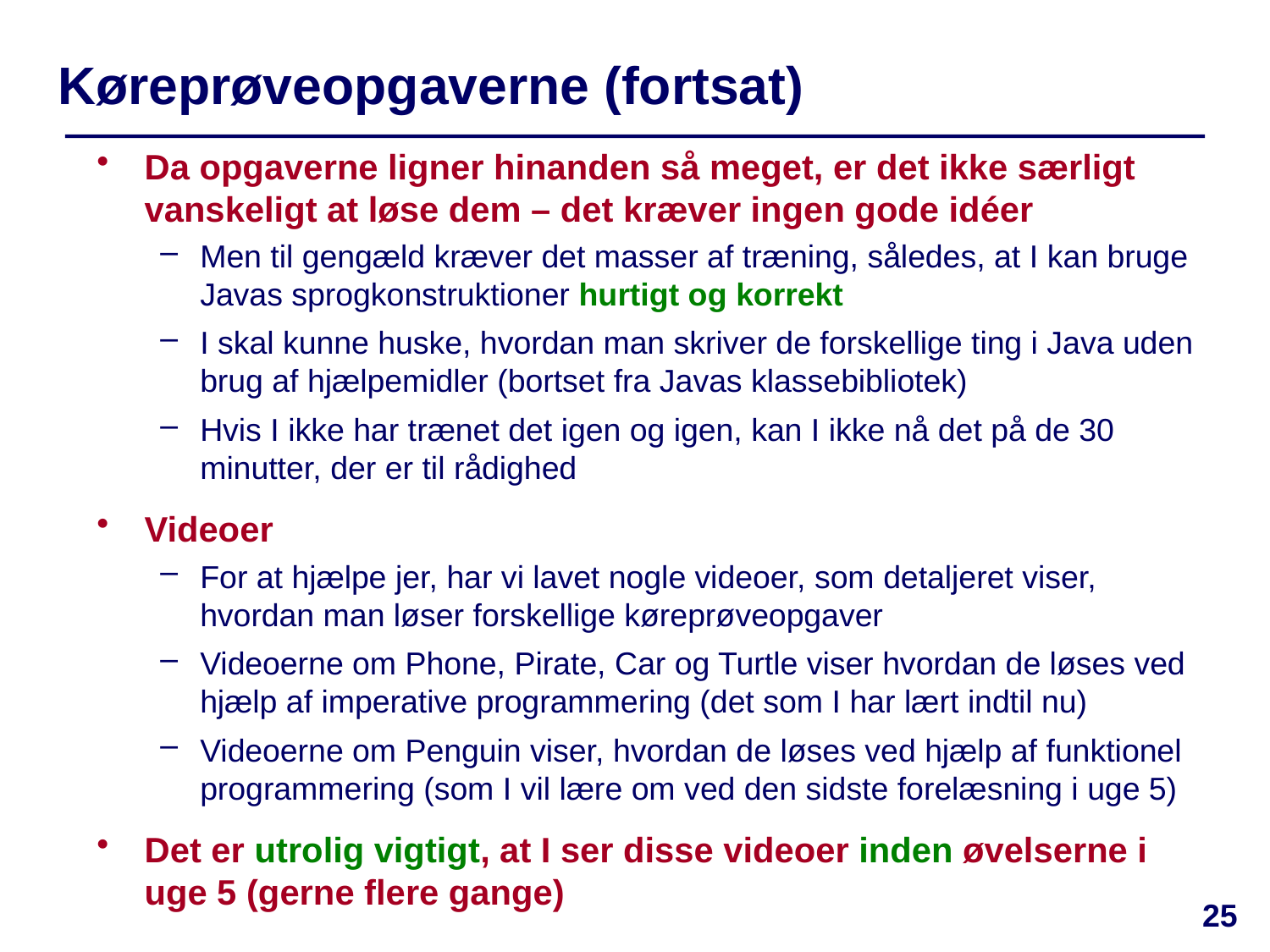

# Køreprøveopgaverne (fortsat)
Da opgaverne ligner hinanden så meget, er det ikke særligt vanskeligt at løse dem – det kræver ingen gode idéer
Men til gengæld kræver det masser af træning, således, at I kan bruge Javas sprogkonstruktioner hurtigt og korrekt
I skal kunne huske, hvordan man skriver de forskellige ting i Java uden brug af hjælpemidler (bortset fra Javas klassebibliotek)
Hvis I ikke har trænet det igen og igen, kan I ikke nå det på de 30 minutter, der er til rådighed
Videoer
For at hjælpe jer, har vi lavet nogle videoer, som detaljeret viser, hvordan man løser forskellige køreprøveopgaver
Videoerne om Phone, Pirate, Car og Turtle viser hvordan de løses ved hjælp af imperative programmering (det som I har lært indtil nu)
Videoerne om Penguin viser, hvordan de løses ved hjælp af funktionel programmering (som I vil lære om ved den sidste forelæsning i uge 5)
Det er utrolig vigtigt, at I ser disse videoer inden øvelserne i uge 5 (gerne flere gange)
25